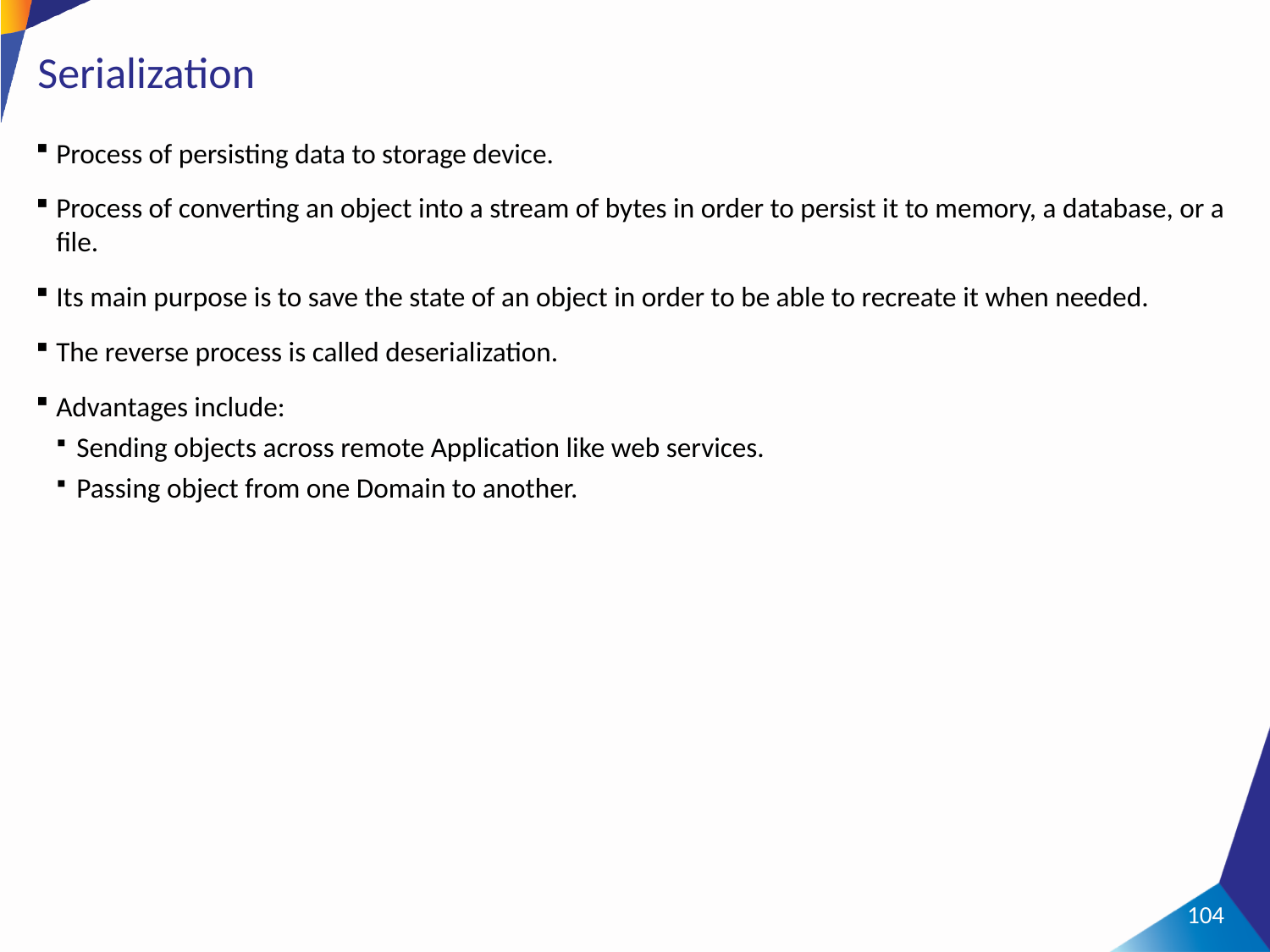

# Serialization
Process of persisting data to storage device.
Process of converting an object into a stream of bytes in order to persist it to memory, a database, or a file.
Its main purpose is to save the state of an object in order to be able to recreate it when needed.
The reverse process is called deserialization.
Advantages include:
Sending objects across remote Application like web services.
Passing object from one Domain to another.